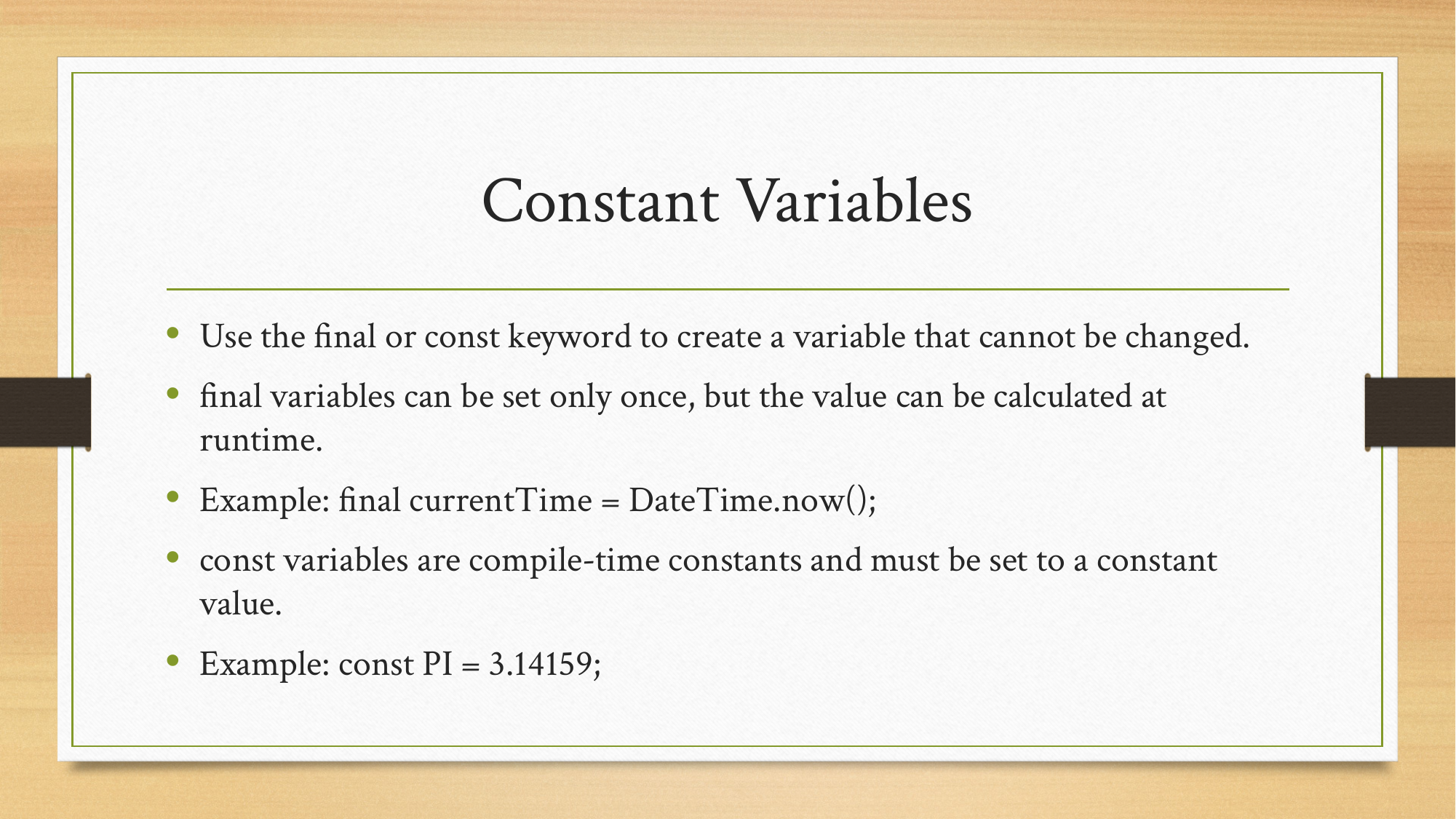

# Constant Variables
Use the final or const keyword to create a variable that cannot be changed.
final variables can be set only once, but the value can be calculated at runtime.
Example: final currentTime = DateTime.now();
const variables are compile-time constants and must be set to a constant value.
Example: const PI = 3.14159;